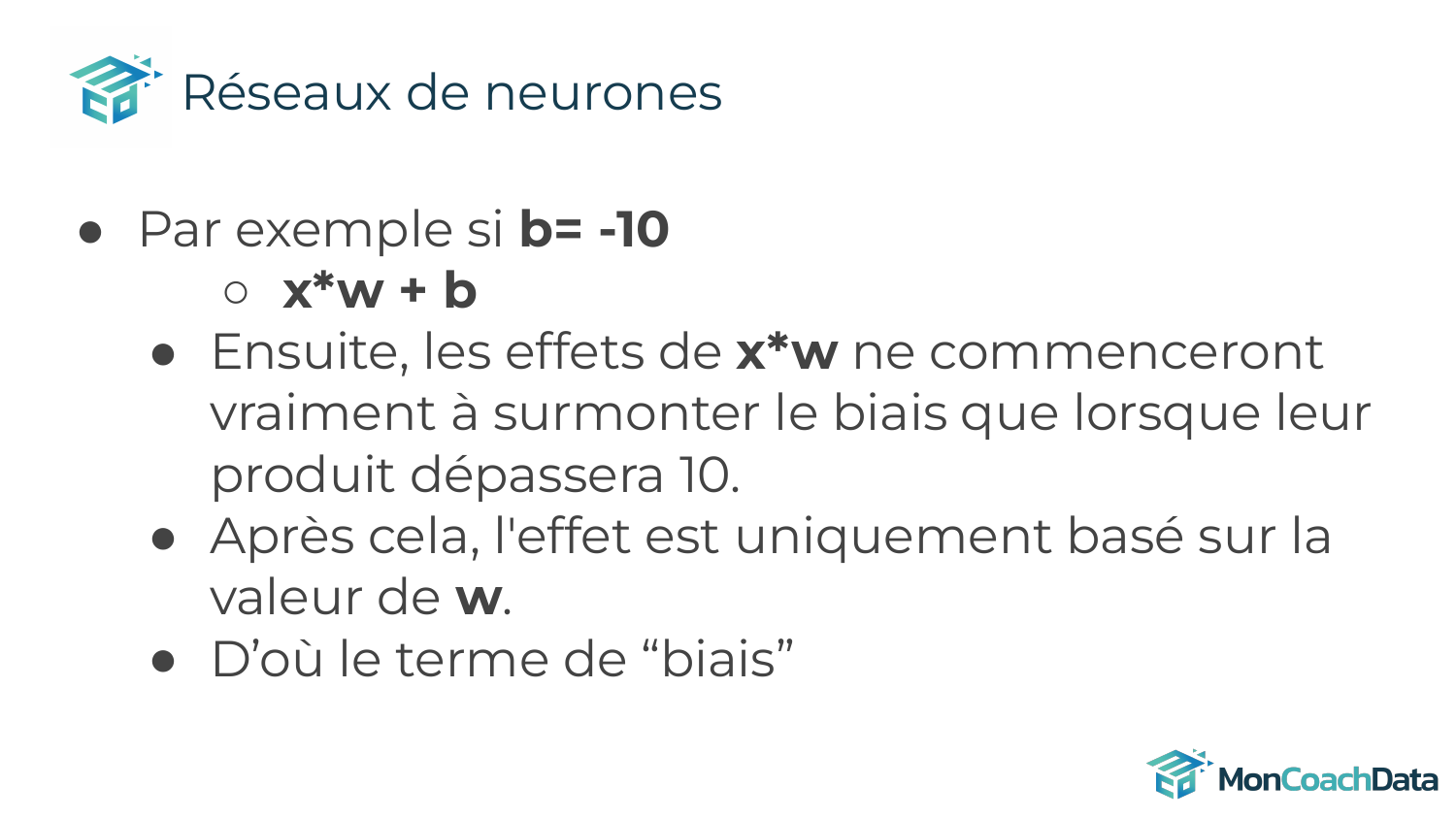

# Réseaux de neurones
Par exemple si b= -10
x*w + b
Ensuite, les effets de x*w ne commenceront vraiment à surmonter le biais que lorsque leur produit dépassera 10.
Après cela, l'effet est uniquement basé sur la valeur de w.
D’où le terme de “biais”